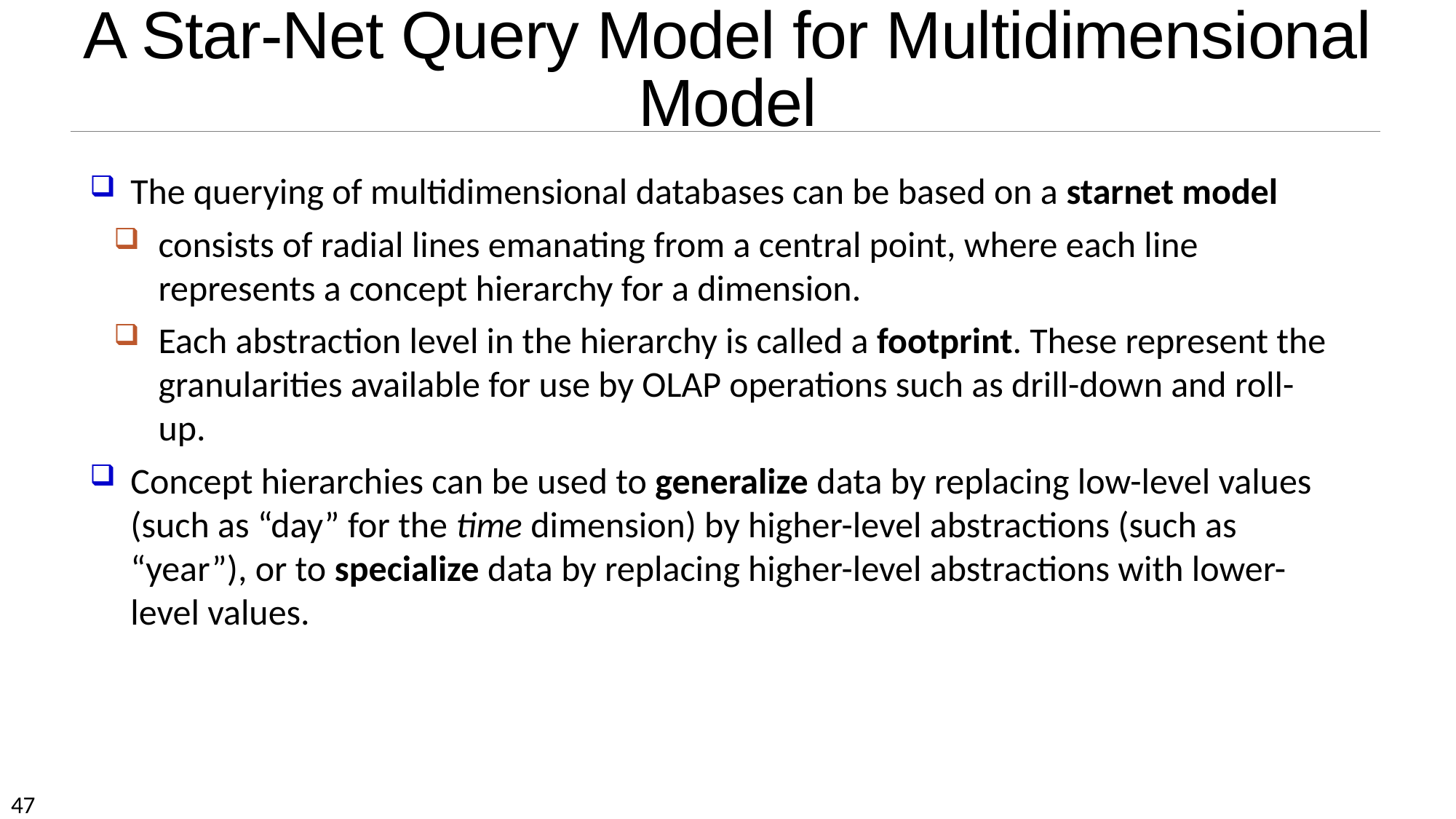

# A Star-Net Query Model for Multidimensional Model
The querying of multidimensional databases can be based on a starnet model
consists of radial lines emanating from a central point, where each line represents a concept hierarchy for a dimension.
Each abstraction level in the hierarchy is called a footprint. These represent the granularities available for use by OLAP operations such as drill-down and roll-up.
Concept hierarchies can be used to generalize data by replacing low-level values (such as “day” for the time dimension) by higher-level abstractions (such as “year”), or to specialize data by replacing higher-level abstractions with lower-level values.